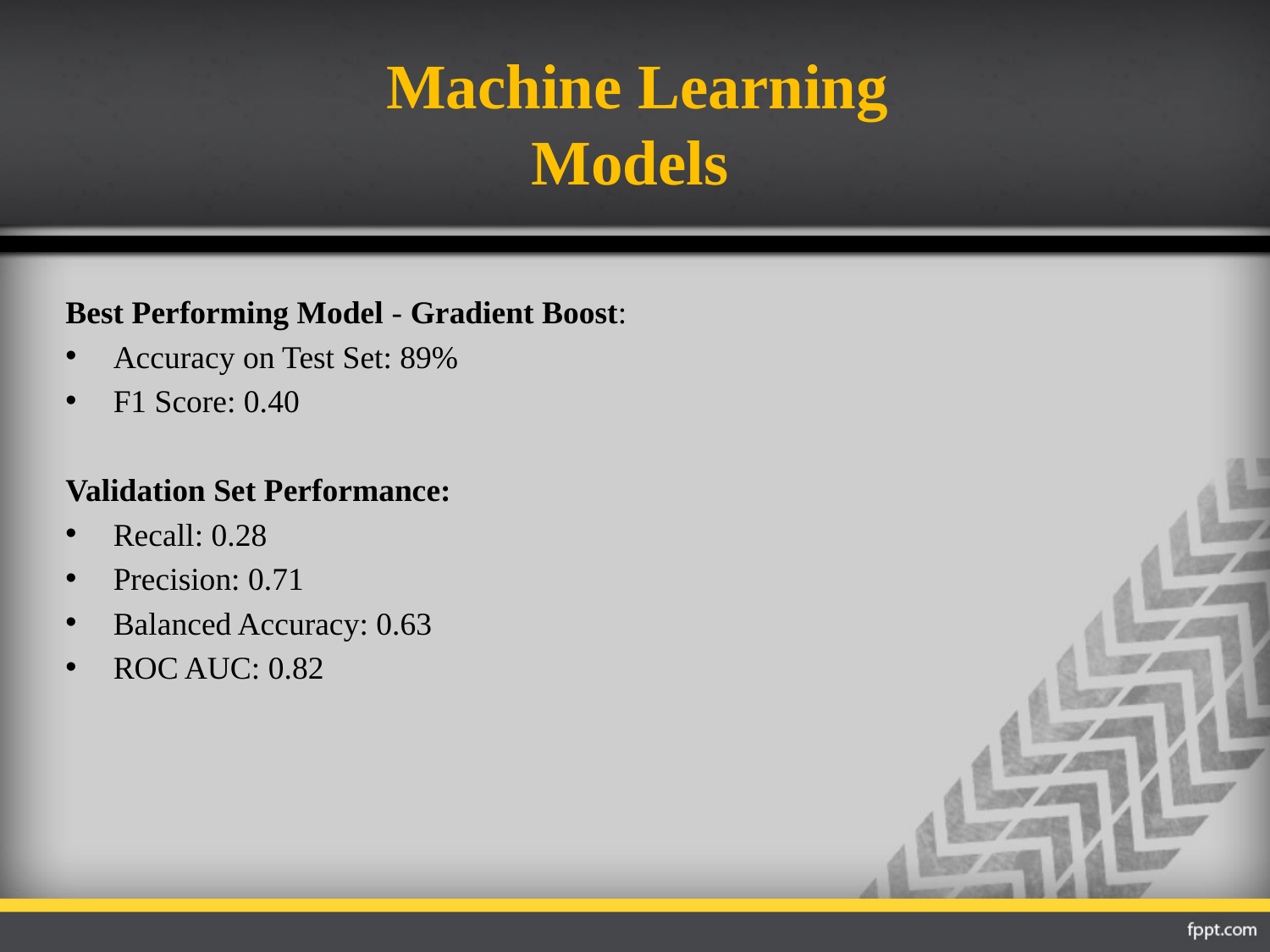

# Machine Learning Models
Best Performing Model - Gradient Boost:
Accuracy on Test Set: 89%
F1 Score: 0.40

Validation Set Performance:
Recall: 0.28
Precision: 0.71
Balanced Accuracy: 0.63
ROC AUC: 0.82